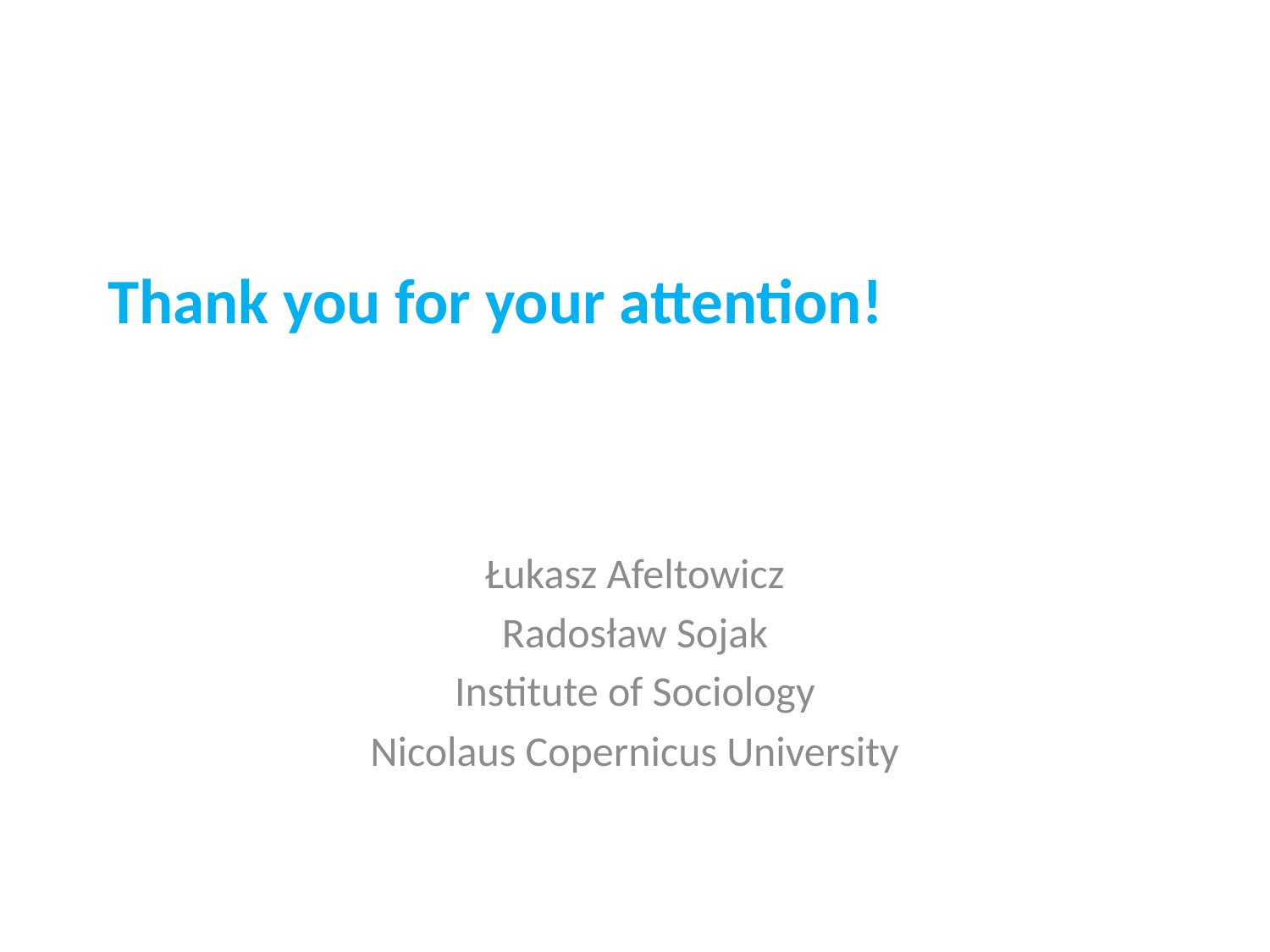

# Thank you for your attention!
Łukasz Afeltowicz
Radosław Sojak
Institute of Sociology
Nicolaus Copernicus University